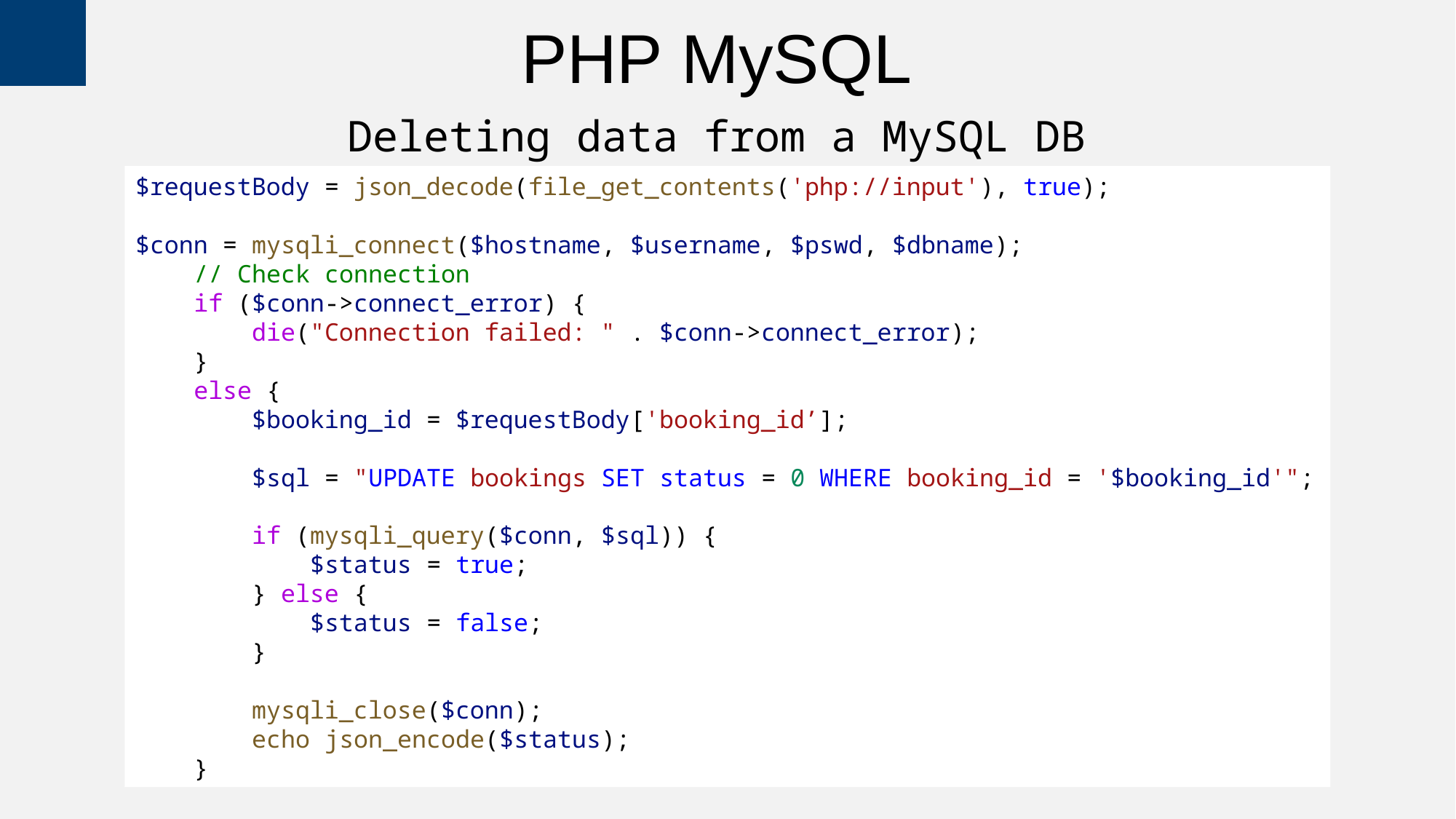

# PHP MySQL
Deleting data from a MySQL DB
$requestBody = json_decode(file_get_contents('php://input'), true);

$conn = mysqli_connect($hostname, $username, $pswd, $dbname); 
    // Check connection
    if ($conn->connect_error) {
        die("Connection failed: " . $conn->connect_error);
    }
    else {
        $booking_id = $requestBody['booking_id’];

        $sql = "UPDATE bookings SET status = 0 WHERE booking_id = '$booking_id'";
        if (mysqli_query($conn, $sql)) {
            $status = true;
        } else {
            $status = false;
        }
        mysqli_close($conn);
        echo json_encode($status);
    }